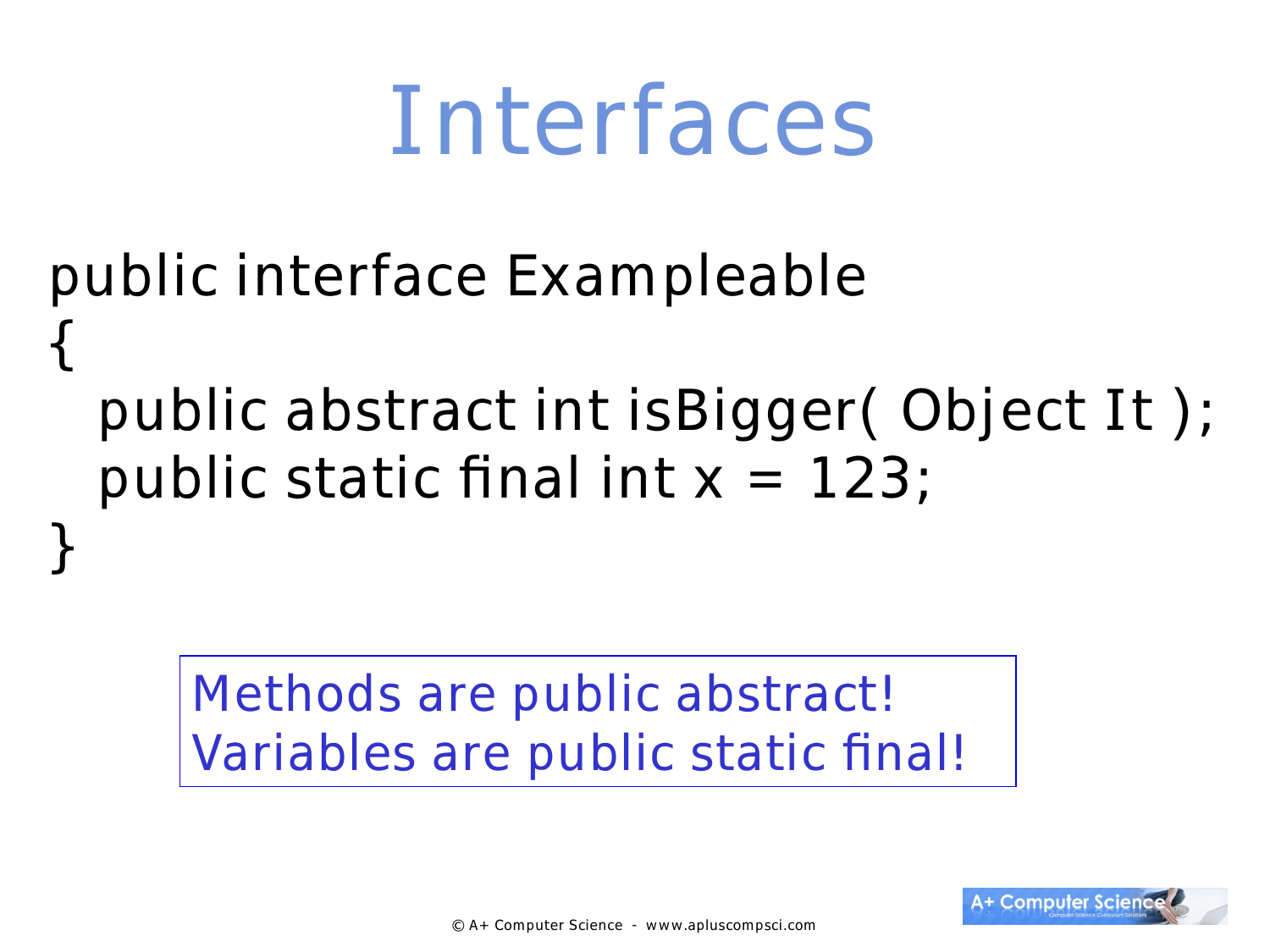

Interfaces
public interface Exampleable
{
   public abstract int isBigger( Object It );
   public static final int x = 123;
}

Methods are public abstract!
Variables are public static final!

© A+ Computer Science  -  www.apluscompsci.com